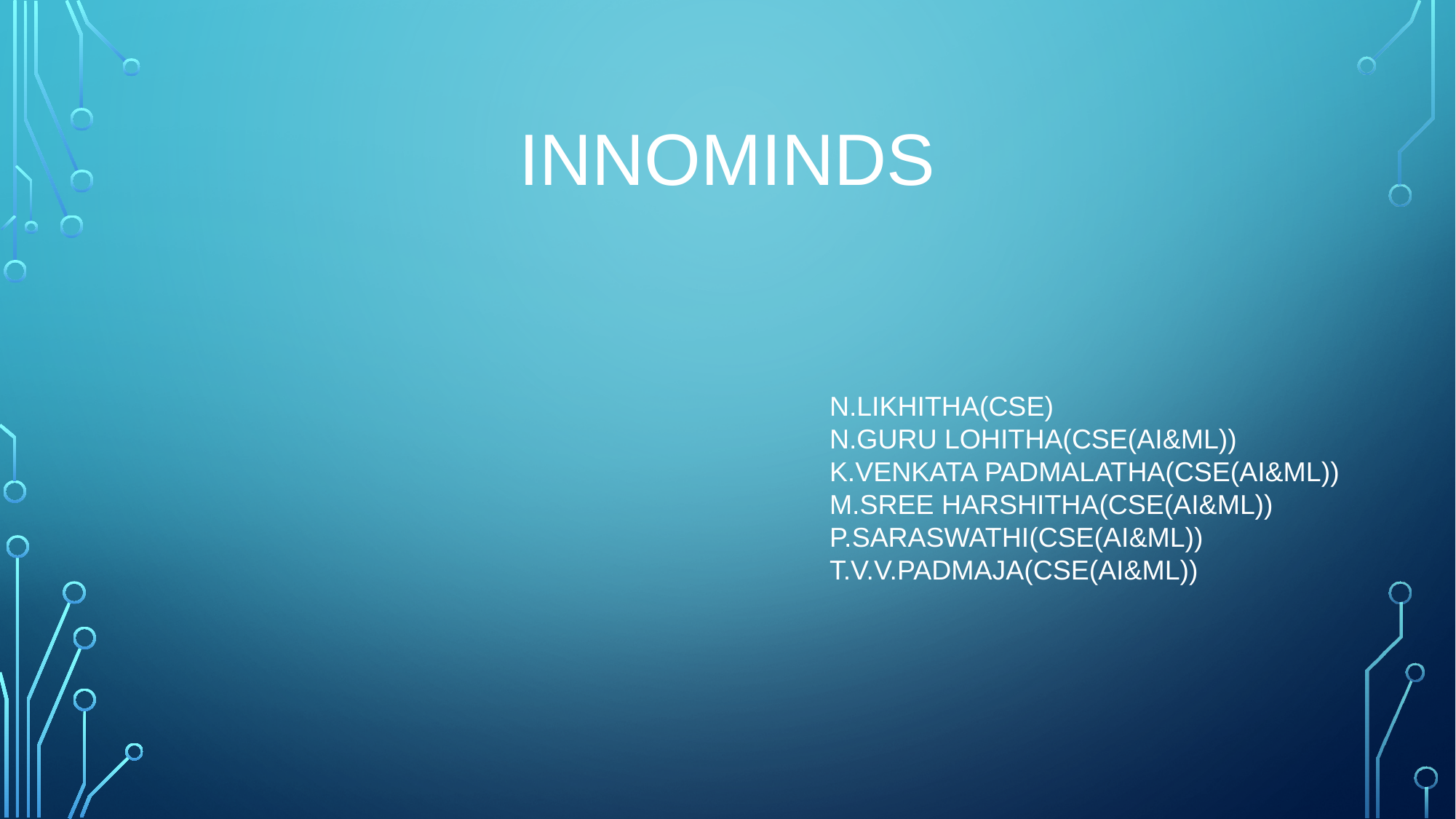

# Innominds
N.LIKHITHA(CSE)
N.GURU LOHITHA(CSE(AI&ML))
K.VENKATA PADMALATHA(CSE(AI&ML))
M.SREE HARSHITHA(CSE(AI&ML))
P.SARASWATHI(CSE(AI&ML))
T.V.V.PADMAJA(CSE(AI&ML))